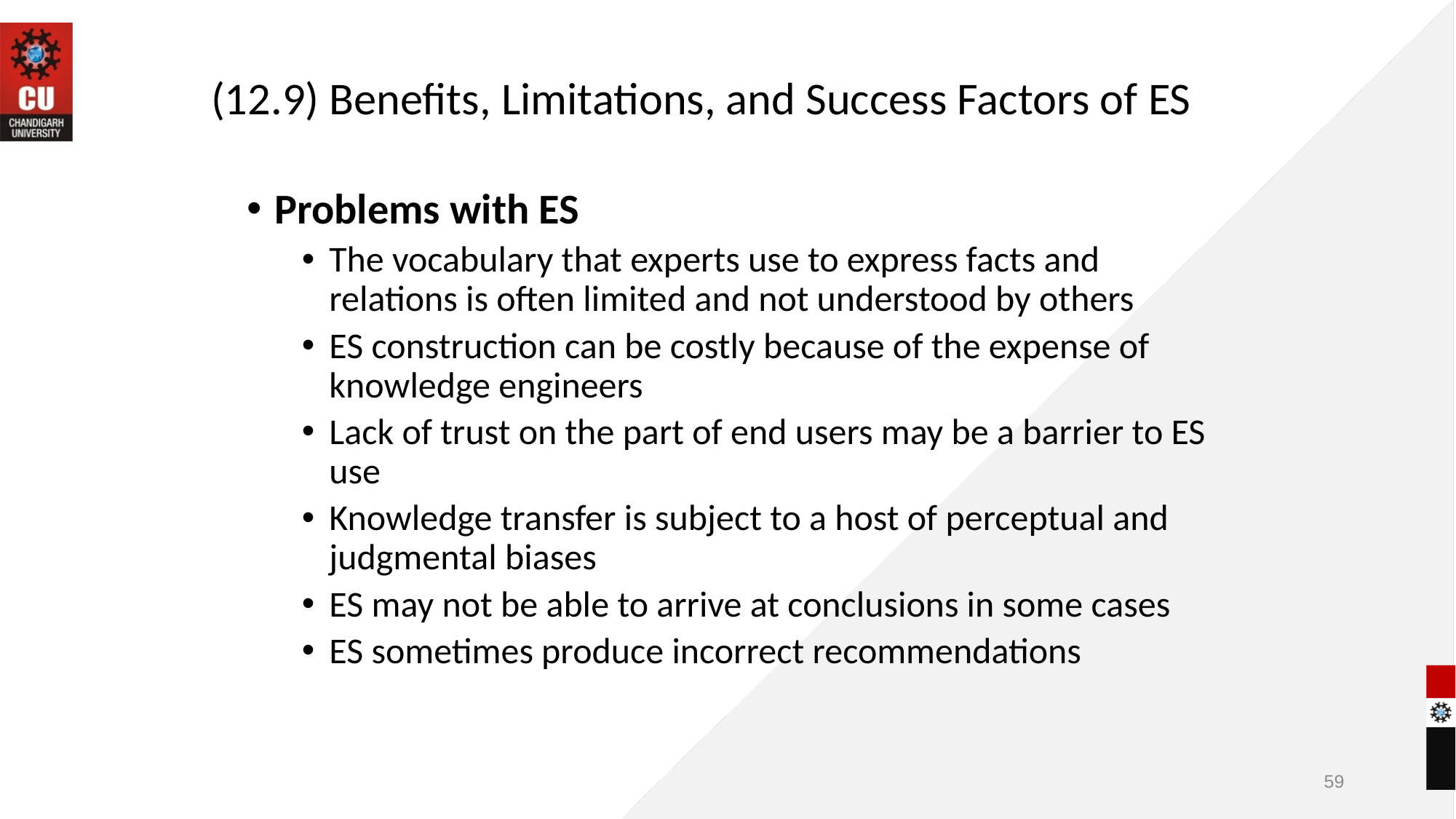

# (12.9) Benefits, Limitations, and Success Factors of ES
Problems with ES
The vocabulary that experts use to express facts and relations is often limited and not understood by others
ES construction can be costly because of the expense of knowledge engineers
Lack of trust on the part of end users may be a barrier to ES use
Knowledge transfer is subject to a host of perceptual and judgmental biases
ES may not be able to arrive at conclusions in some cases
ES sometimes produce incorrect recommendations
59